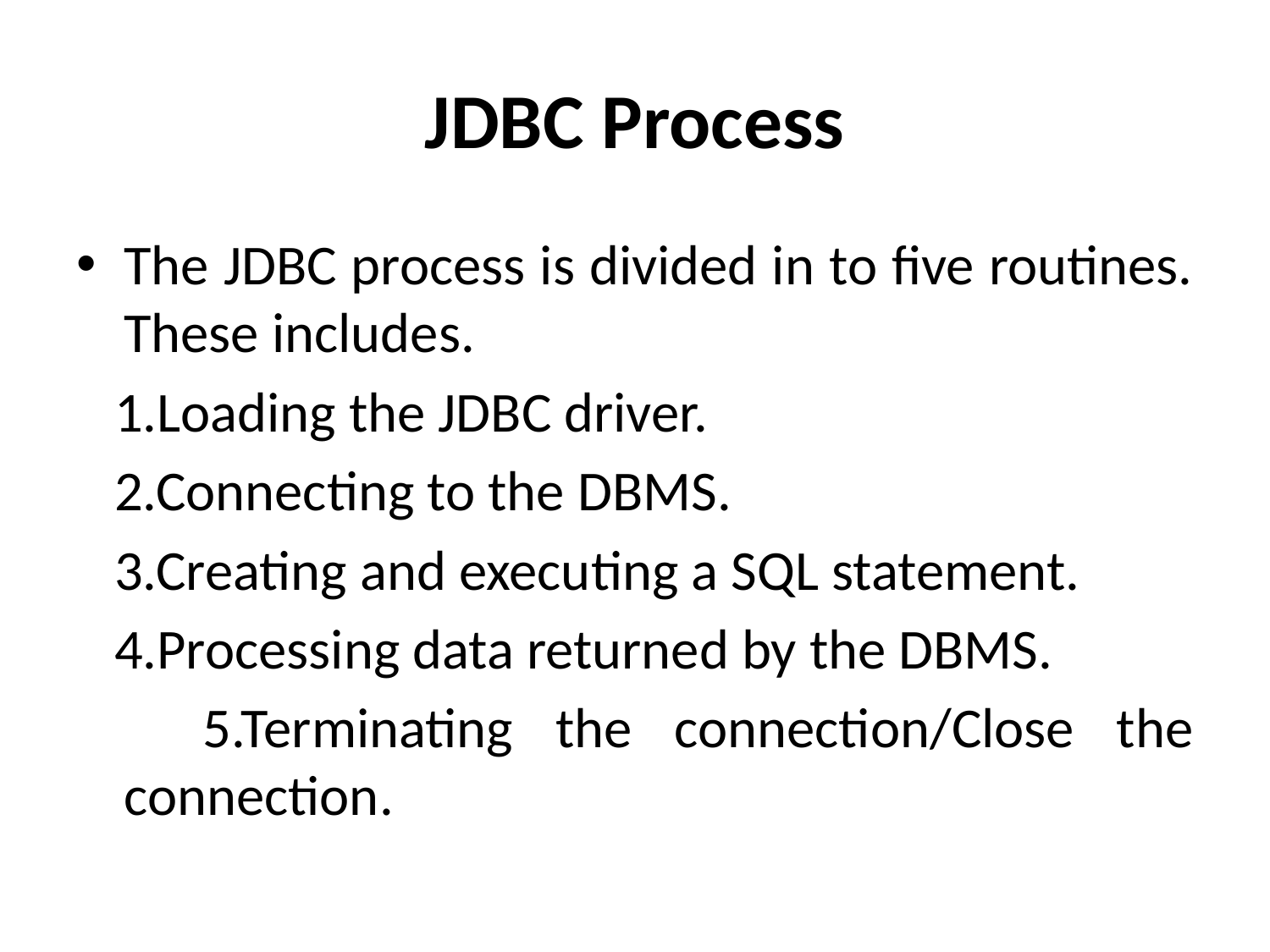

# JDBC Process
The JDBC process is divided in to five routines. These includes.
   1.Loading the JDBC driver.
   2.Connecting to the DBMS.
   3.Creating and executing a SQL statement.
   4.Processing data returned by the DBMS.
   5.Terminating the connection/Close the connection.